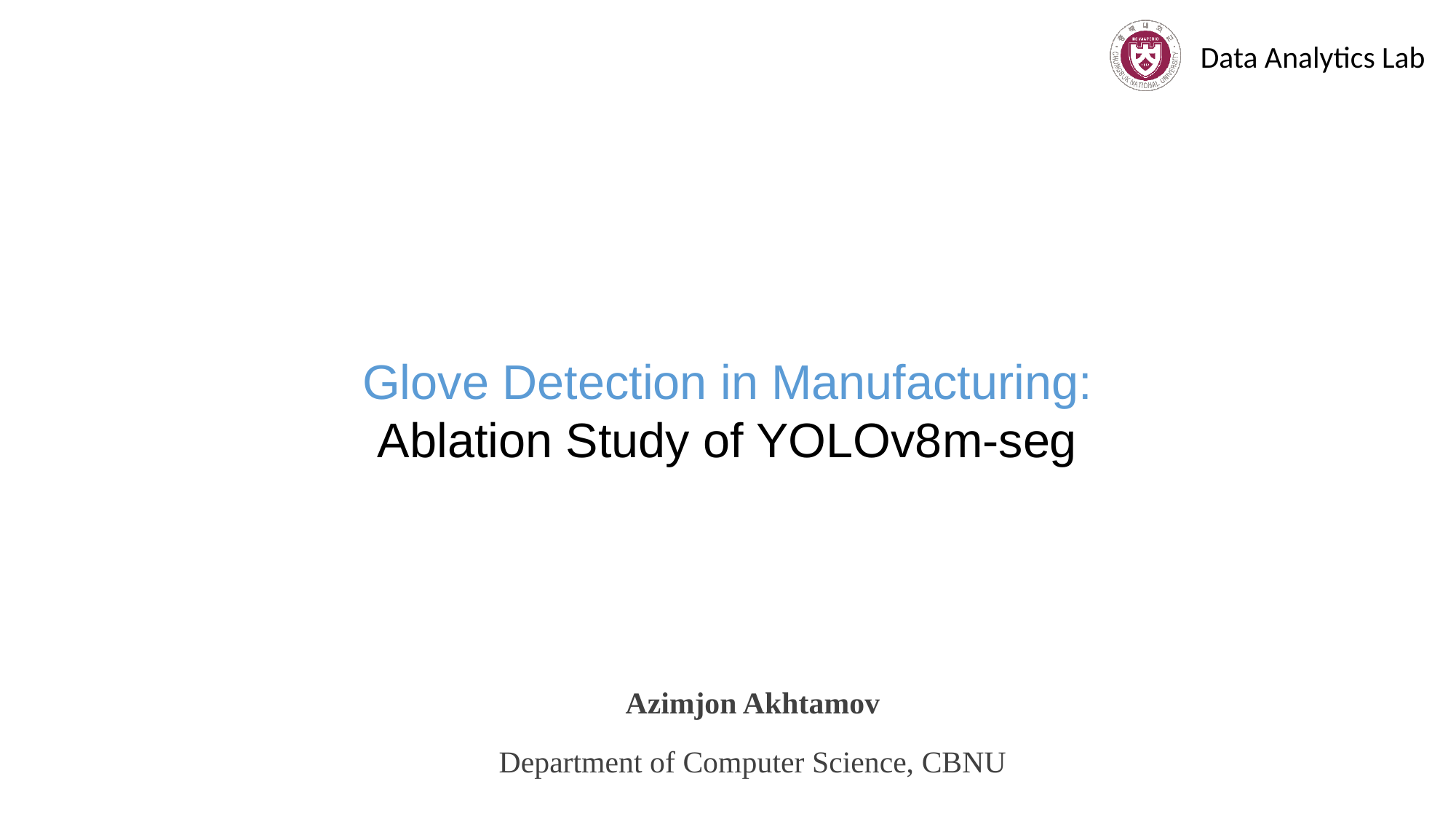

Glove Detection in Manufacturing:
Ablation Study of YOLOv8m-seg
Azimjon Akhtamov
Department of Computer Science, CBNU